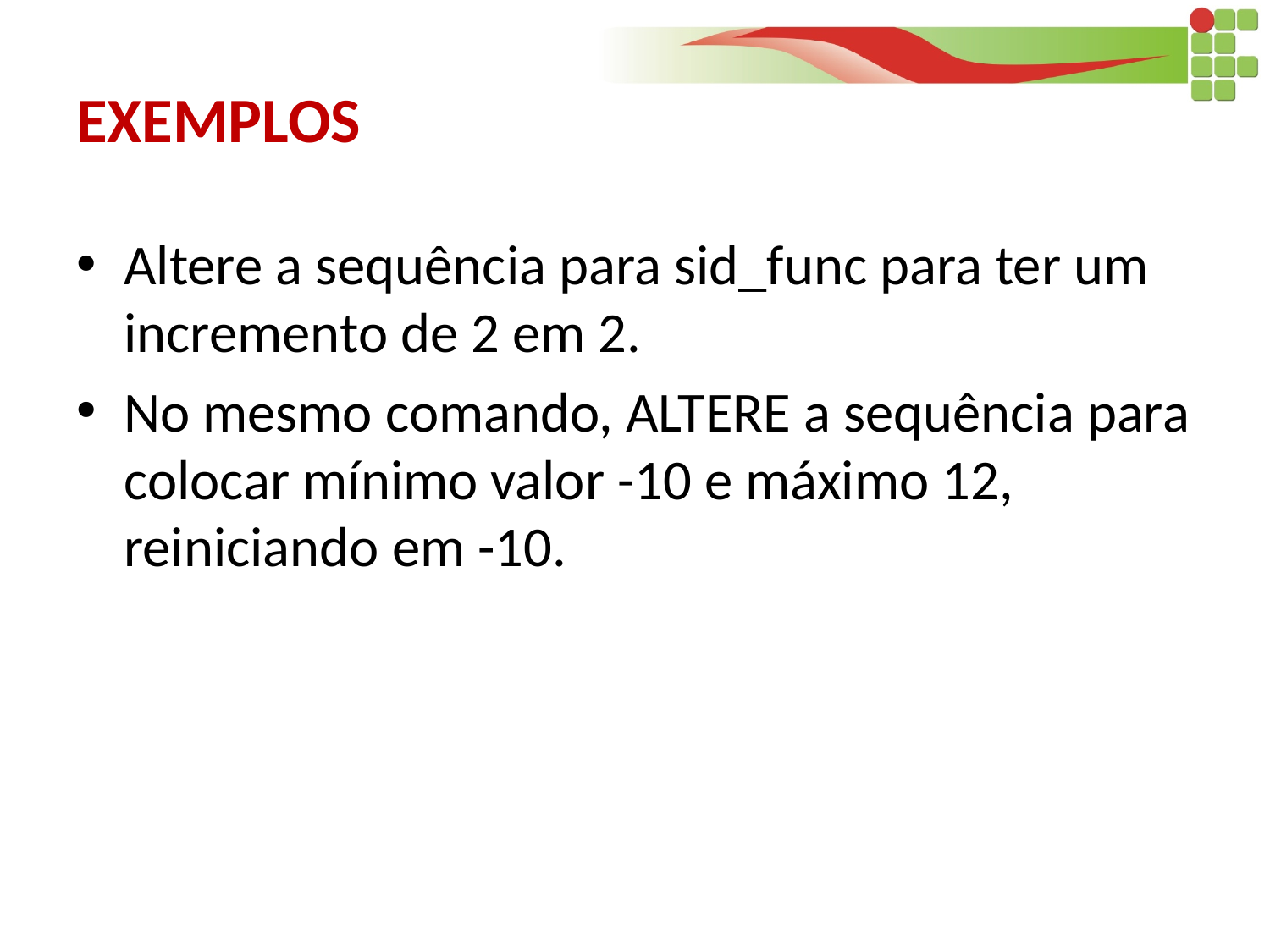

# EXEMPLOS
Altere a sequência para sid_func para ter um incremento de 2 em 2.
No mesmo comando, ALTERE a sequência para colocar mínimo valor -10 e máximo 12, reiniciando em -10.